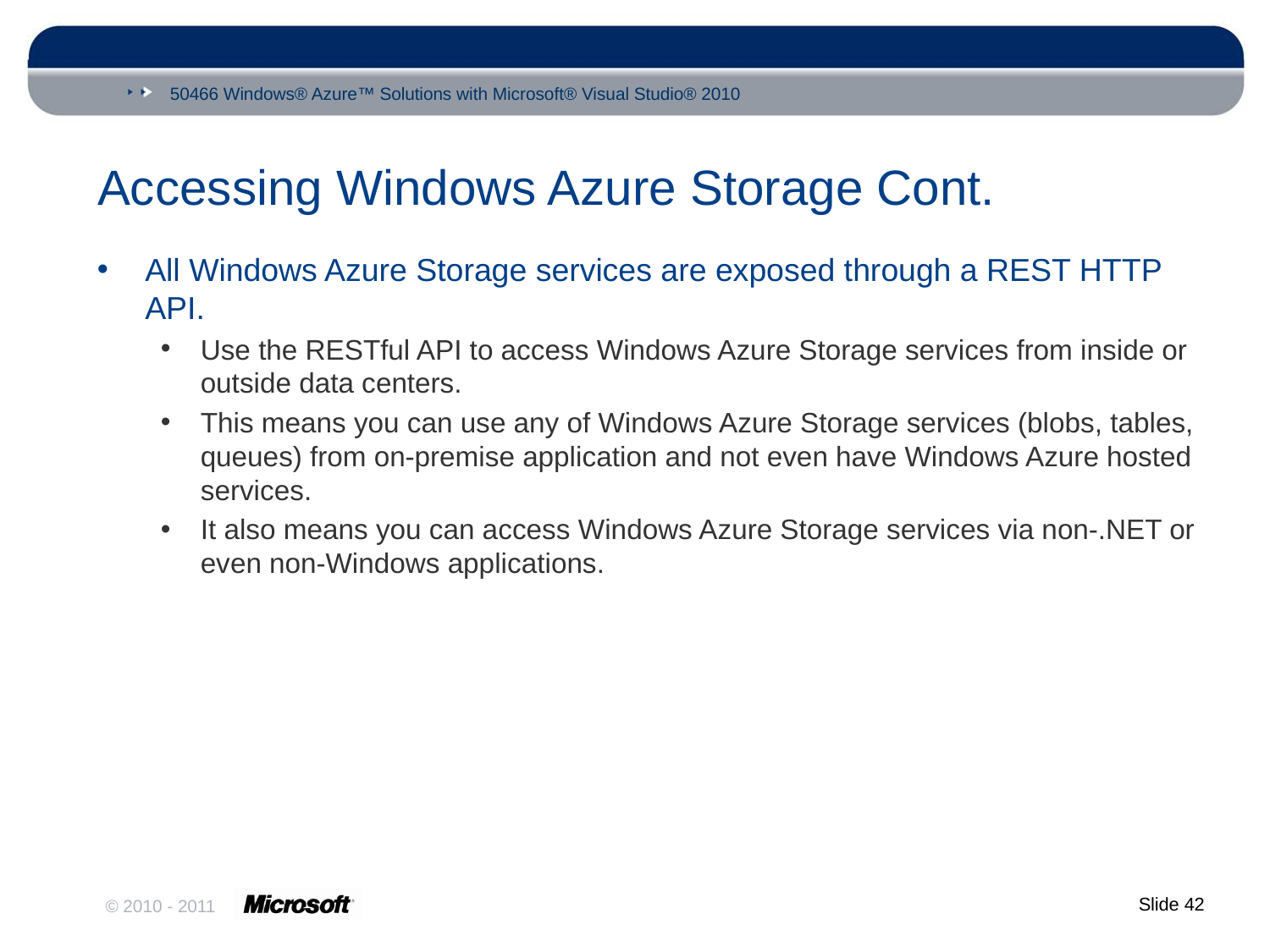

# Accessing Windows Azure Storage Cont.
All Windows Azure Storage services are exposed through a REST HTTP API.
Use the RESTful API to access Windows Azure Storage services from inside or outside data centers.
This means you can use any of Windows Azure Storage services (blobs, tables, queues) from on-premise application and not even have Windows Azure hosted services.
It also means you can access Windows Azure Storage services via non-.NET or even non-Windows applications.